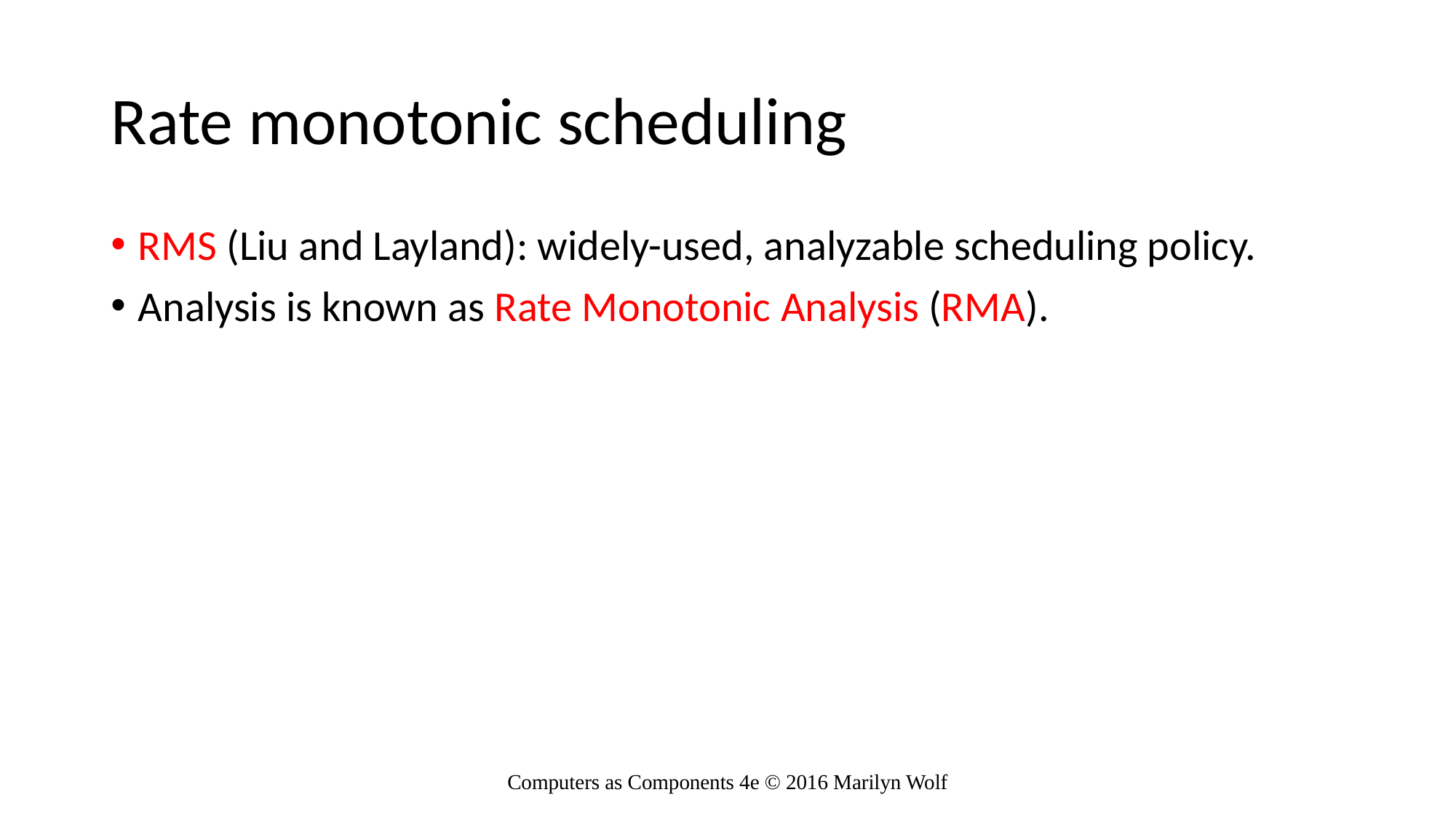

# Rate monotonic scheduling
RMS (Liu and Layland): widely-used, analyzable scheduling policy.
Analysis is known as Rate Monotonic Analysis (RMA).
Computers as Components 4e © 2016 Marilyn Wolf